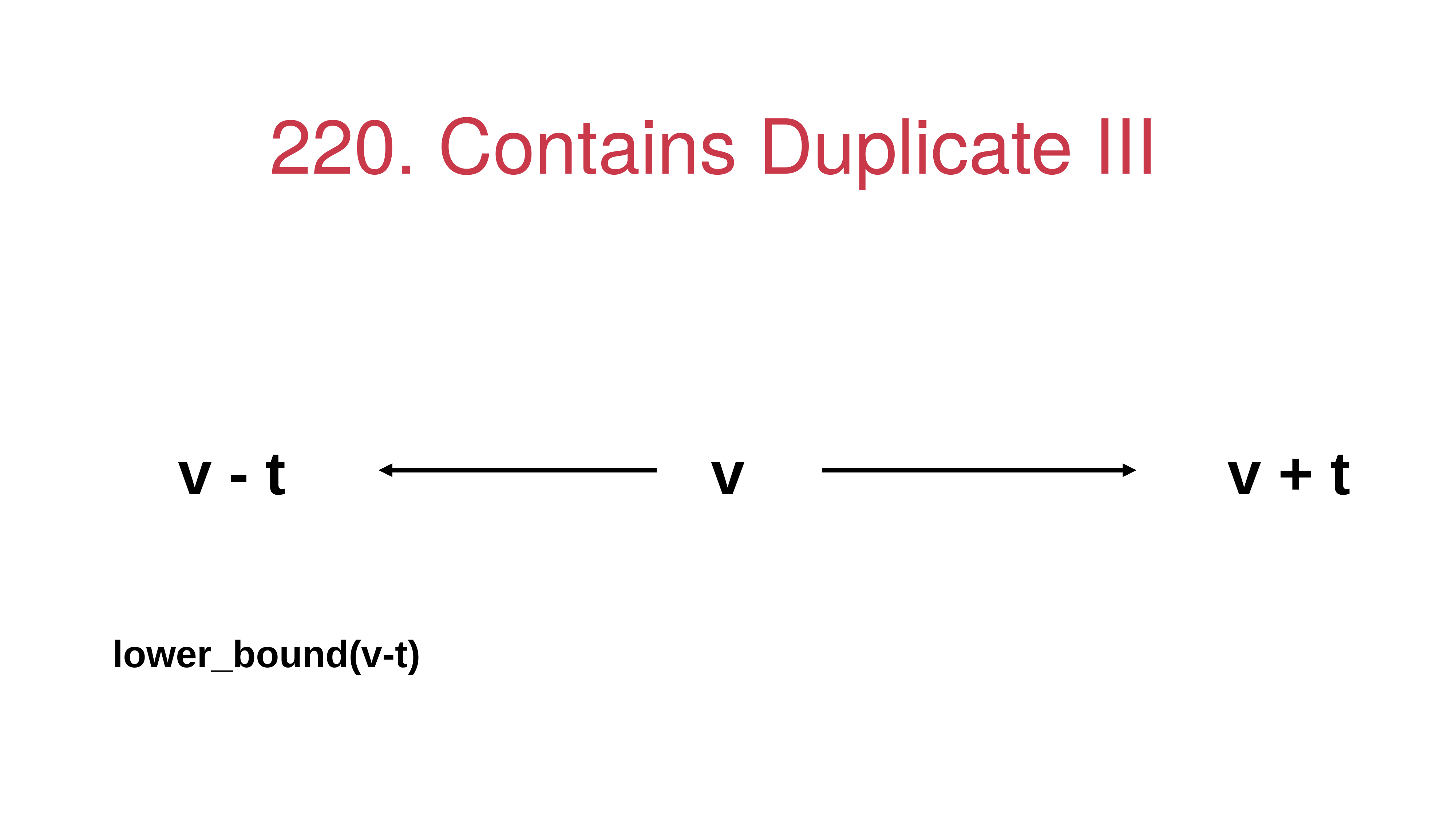

# 220. Contains Duplicate III
v - t
v
v + t

lower_bound(v-t)